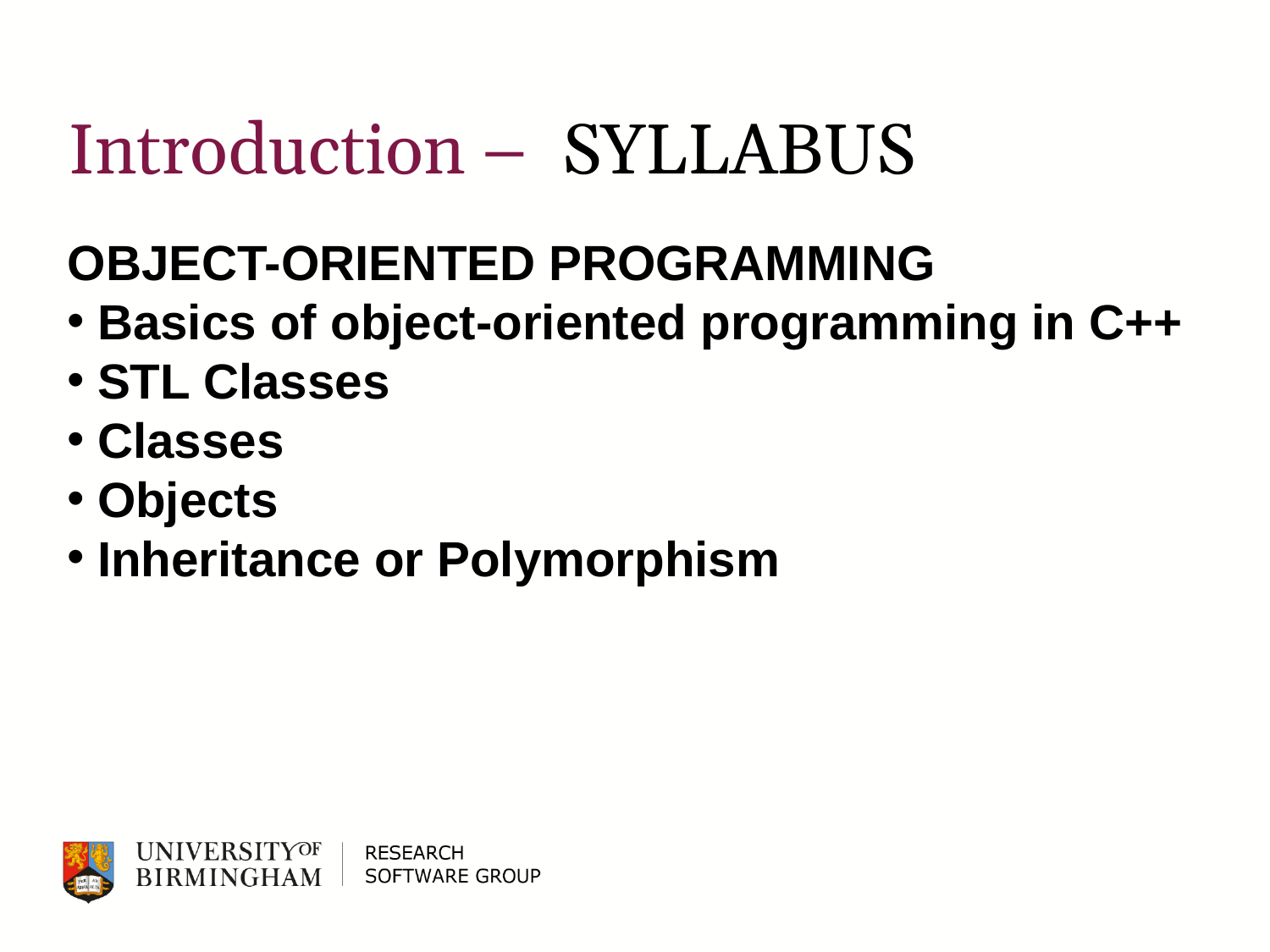

# Introduction –  SYLLABUS
OBJECT-ORIENTED PROGRAMMING
Basics of object-oriented programming in C++
STL Classes
Classes
Objects
Inheritance or Polymorphism